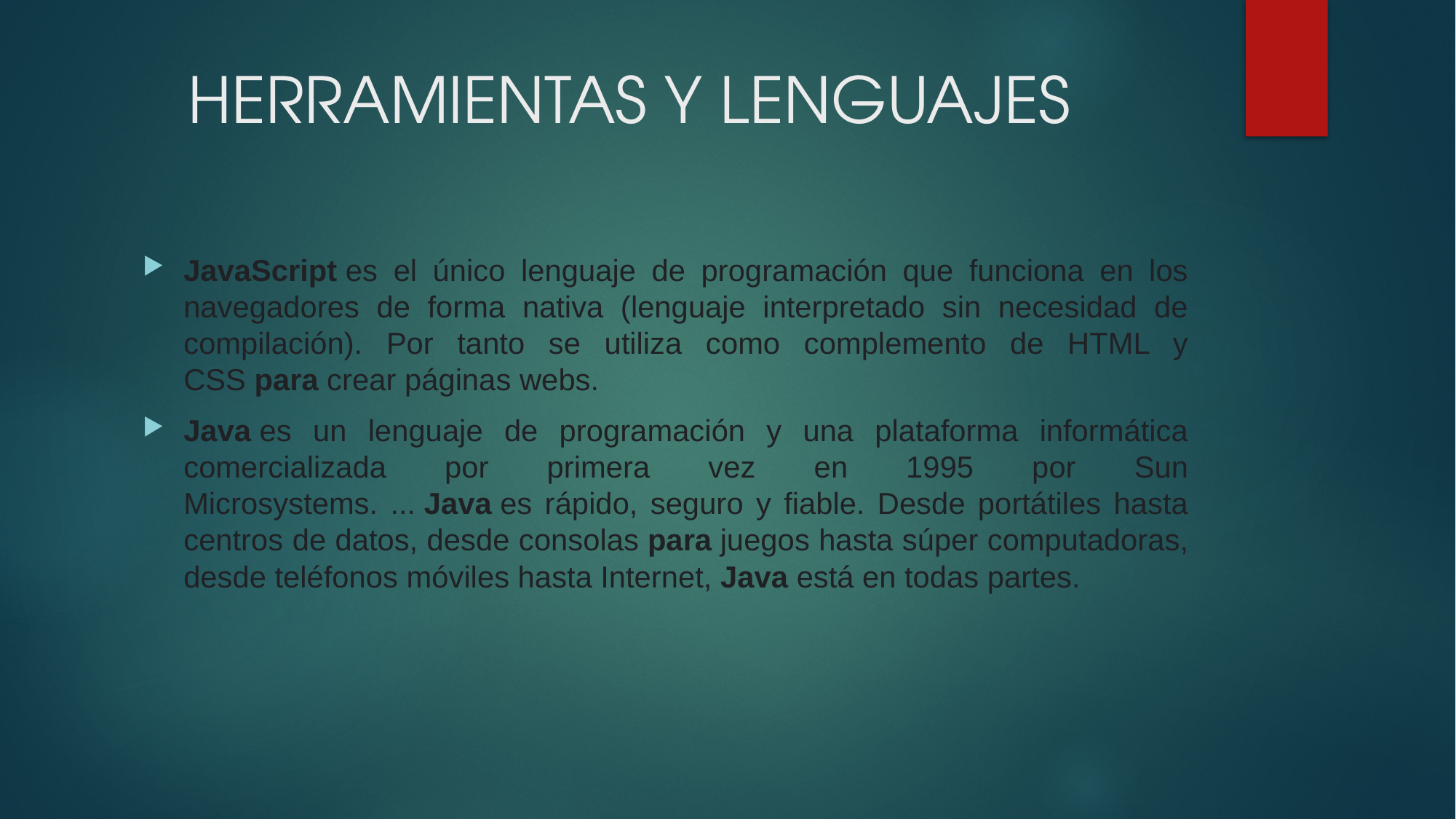

# HERRAMIENTAS Y LENGUAJES
JavaScript es el único lenguaje de programación que funciona en los navegadores de forma nativa (lenguaje interpretado sin necesidad de compilación). Por tanto se utiliza como complemento de HTML y CSS para crear páginas webs.
Java es un lenguaje de programación y una plataforma informática comercializada por primera vez en 1995 por Sun Microsystems. ... Java es rápido, seguro y fiable. Desde portátiles hasta centros de datos, desde consolas para juegos hasta súper computadoras, desde teléfonos móviles hasta Internet, Java está en todas partes.